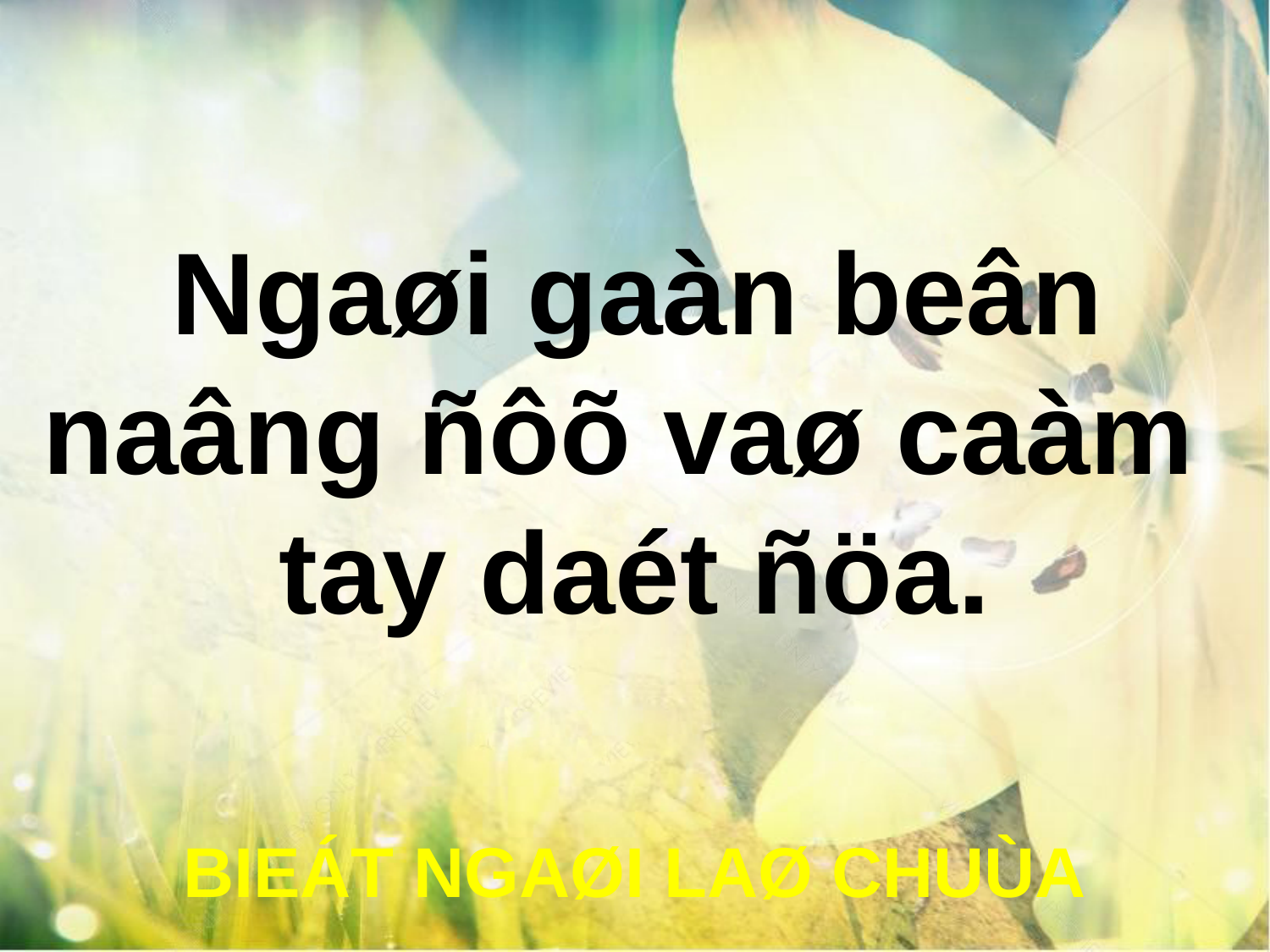

Ngaøi gaàn beân
naâng ñôõ vaø caàm
tay daét ñöa.
BIEÁT NGAØI LAØ CHUÙA